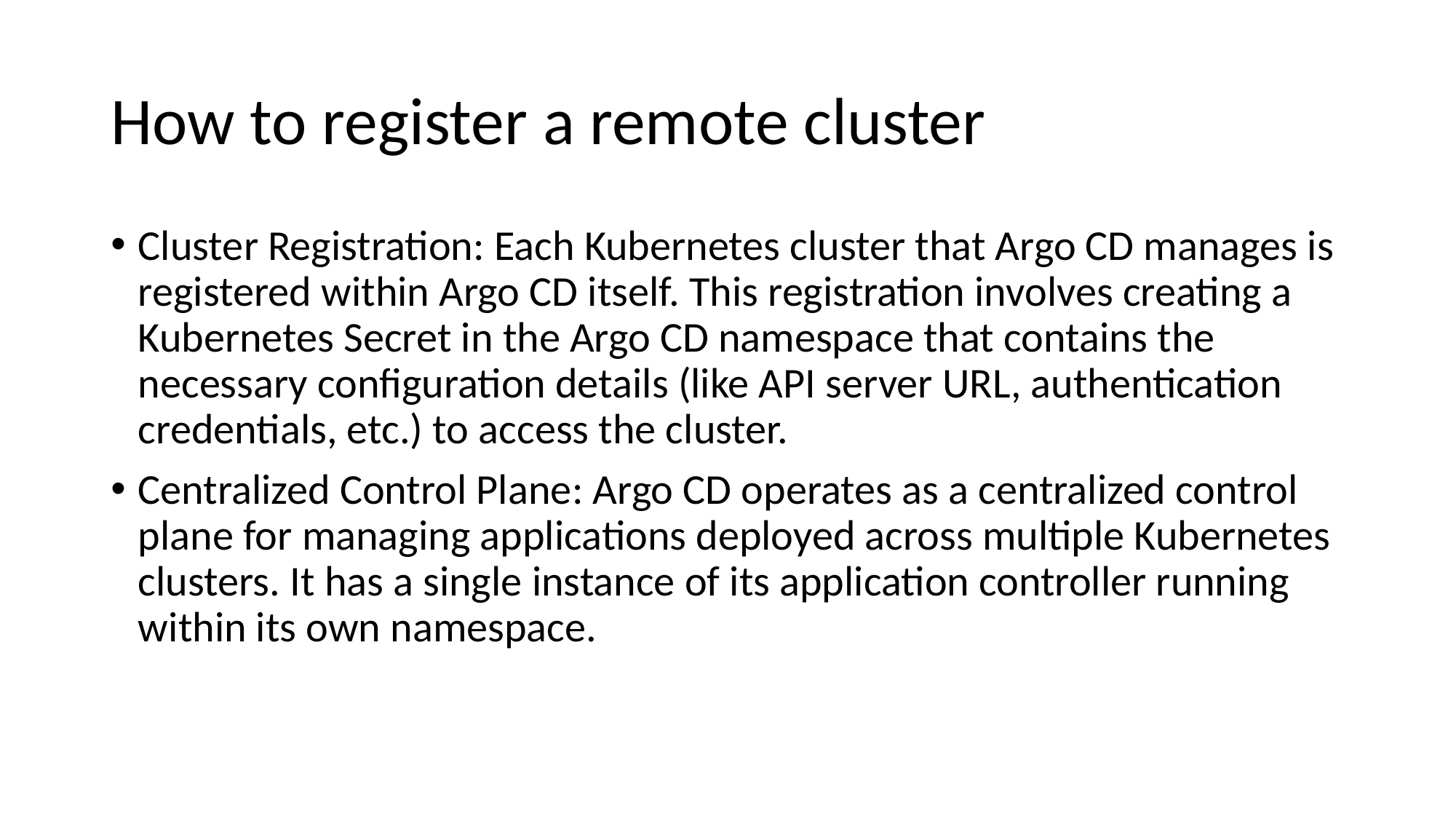

# How to register a remote cluster
Cluster Registration: Each Kubernetes cluster that Argo CD manages is registered within Argo CD itself. This registration involves creating a Kubernetes Secret in the Argo CD namespace that contains the necessary configuration details (like API server URL, authentication credentials, etc.) to access the cluster.
Centralized Control Plane: Argo CD operates as a centralized control plane for managing applications deployed across multiple Kubernetes clusters. It has a single instance of its application controller running within its own namespace.